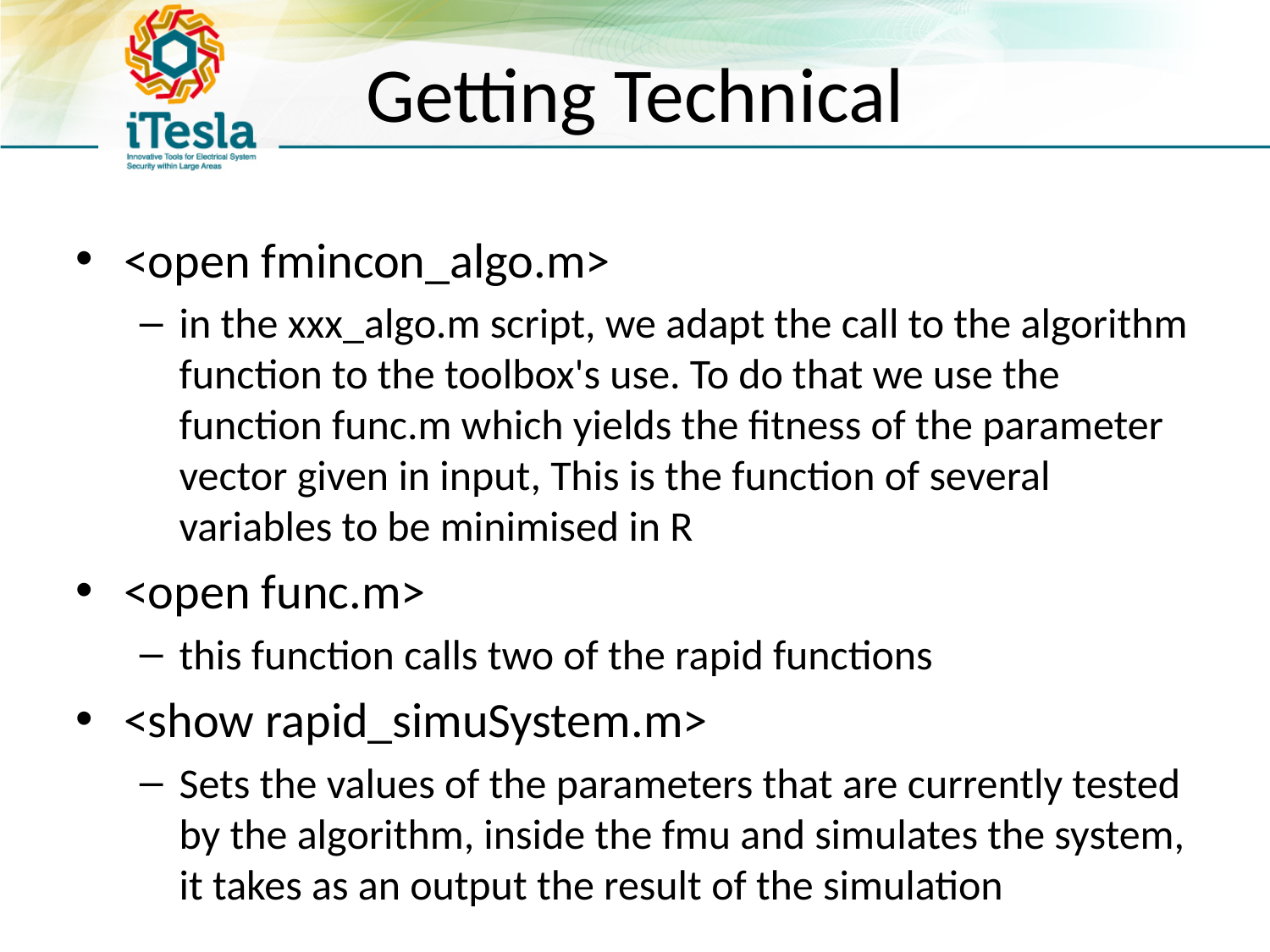

# Getting Technical
<open fmincon_algo.m>
in the xxx_algo.m script, we adapt the call to the algorithm function to the toolbox's use. To do that we use the function func.m which yields the fitness of the parameter vector given in input, This is the function of several variables to be minimised in R
<open func.m>
this function calls two of the rapid functions
<show rapid_simuSystem.m>
Sets the values of the parameters that are currently tested by the algorithm, inside the fmu and simulates the system, it takes as an output the result of the simulation